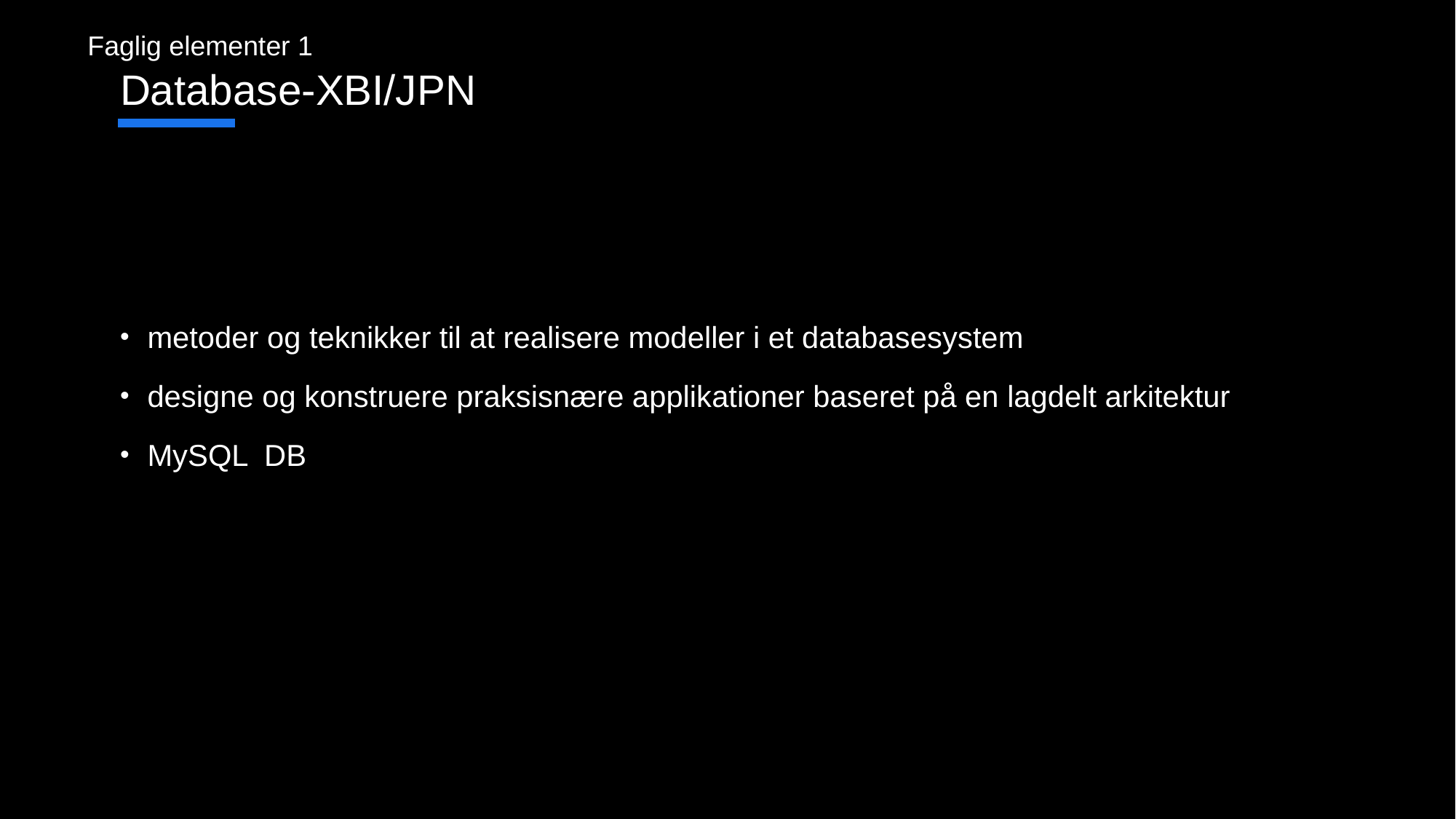

Faglig elementer 1
# Database-XBI/JPN
metoder og teknikker til at realisere modeller i et databasesystem
designe og konstruere praksisnære applikationer baseret på en lagdelt arkitektur
MySQL  DB